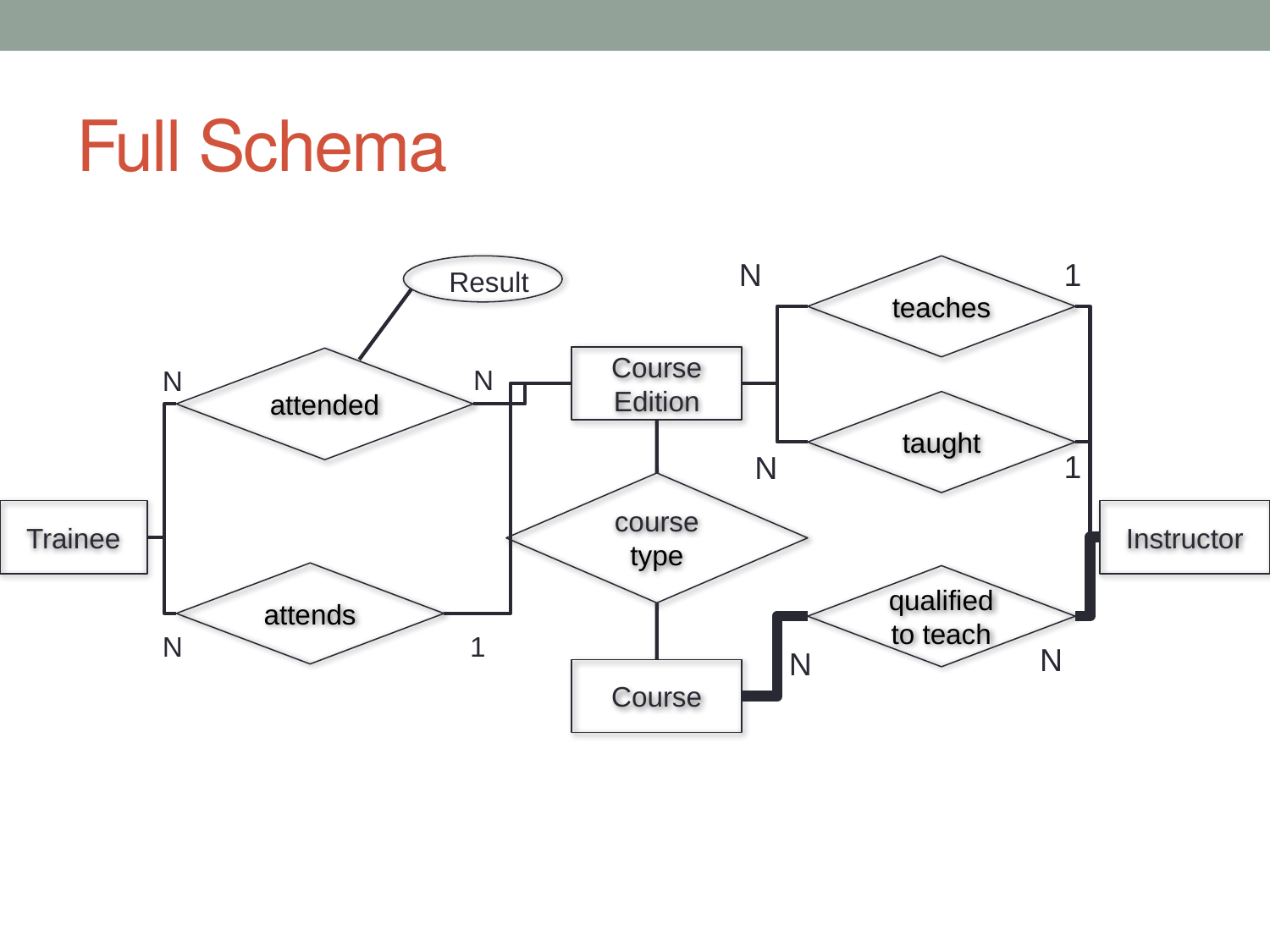

# Full Schema
N
1

teaches
Result
Course Edition
attended
N
N
taught
1
N
course type
Trainee
Instructor
attends
qualified to teach
N
1
N
N
Course